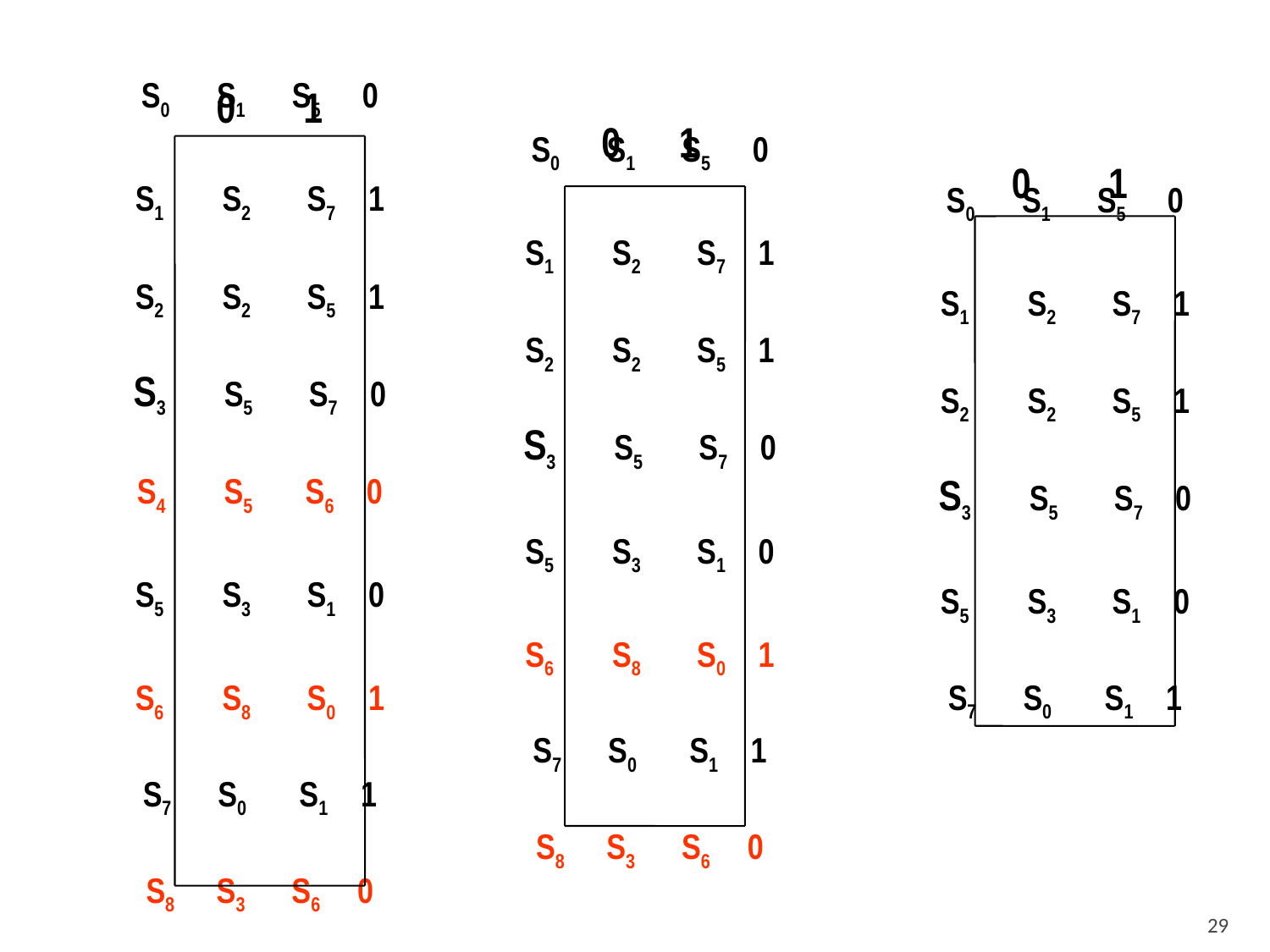

0       1

S0         S1          S5         0

S1      S2       S7       1

S2      S2       S5       1

S3      S5       S7       0

S4      S5       S6       0

S5      S3       S1       0

S6      S8       S0       1

S7          S0       S1       1

S8         S3          S6        0
0      1

S0         S1          S5         0

S1      S2       S7       1

S2      S2       S5       1

S3      S5       S7       0

S5      S3       S1       0

S6      S8       S0       1

S7          S0       S1       1

S8         S3          S6        0
0        1

S0         S1          S5         0

S1      S2       S7       1

S2      S2       S5       1

S3      S5       S7       0

S5      S3       S1       0

S7          S0       S1       1

29